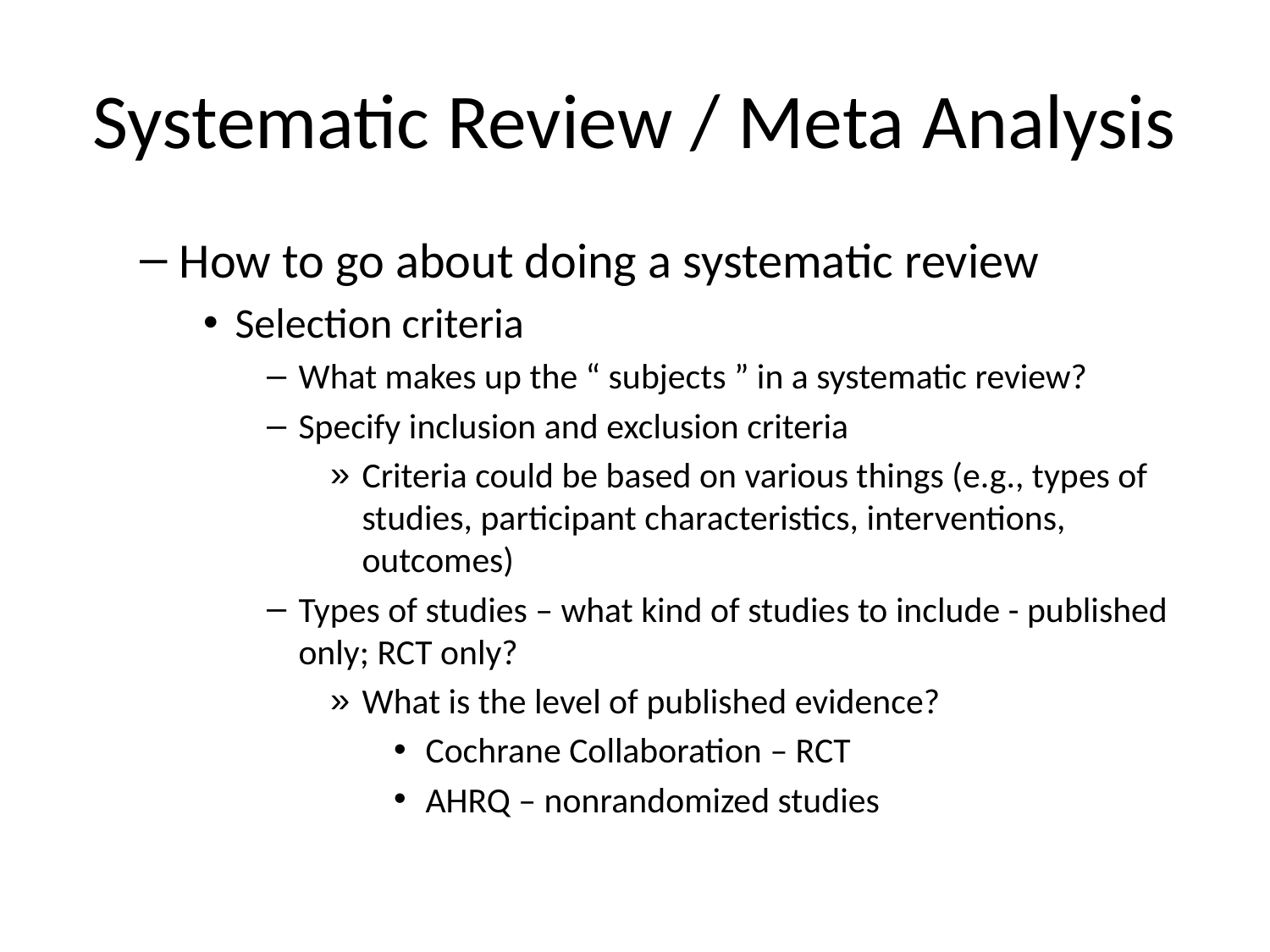

# Systematic Review / Meta Analysis
How to go about doing a systematic review
Selection criteria
What makes up the “ subjects ” in a systematic review?
Specify inclusion and exclusion criteria
Criteria could be based on various things (e.g., types of studies, participant characteristics, interventions, outcomes)
Types of studies – what kind of studies to include - published only; RCT only?
What is the level of published evidence?
Cochrane Collaboration – RCT
AHRQ – nonrandomized studies